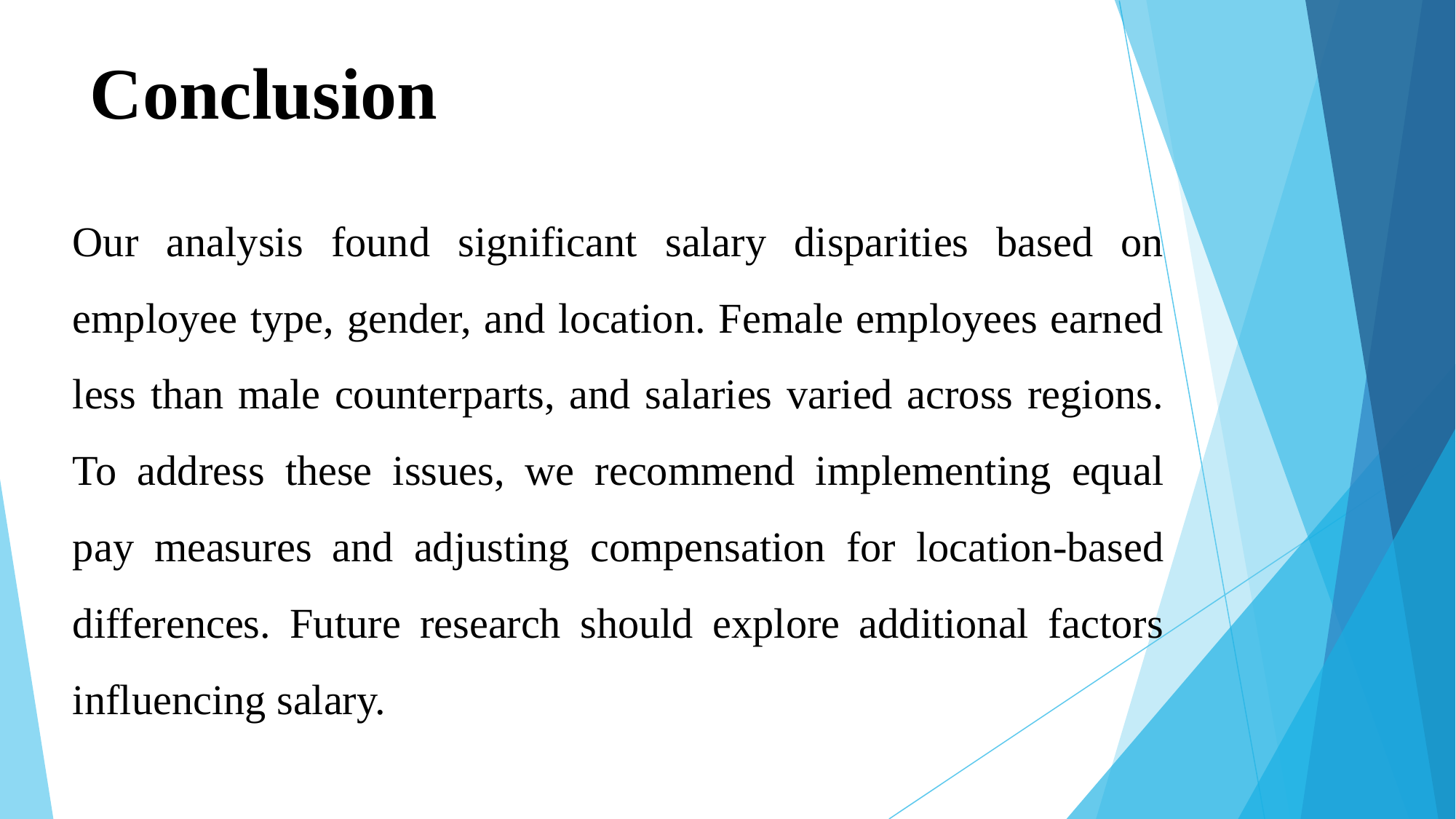

# Conclusion
Our analysis found significant salary disparities based on employee type, gender, and location. Female employees earned less than male counterparts, and salaries varied across regions. To address these issues, we recommend implementing equal pay measures and adjusting compensation for location-based differences. Future research should explore additional factors influencing salary.